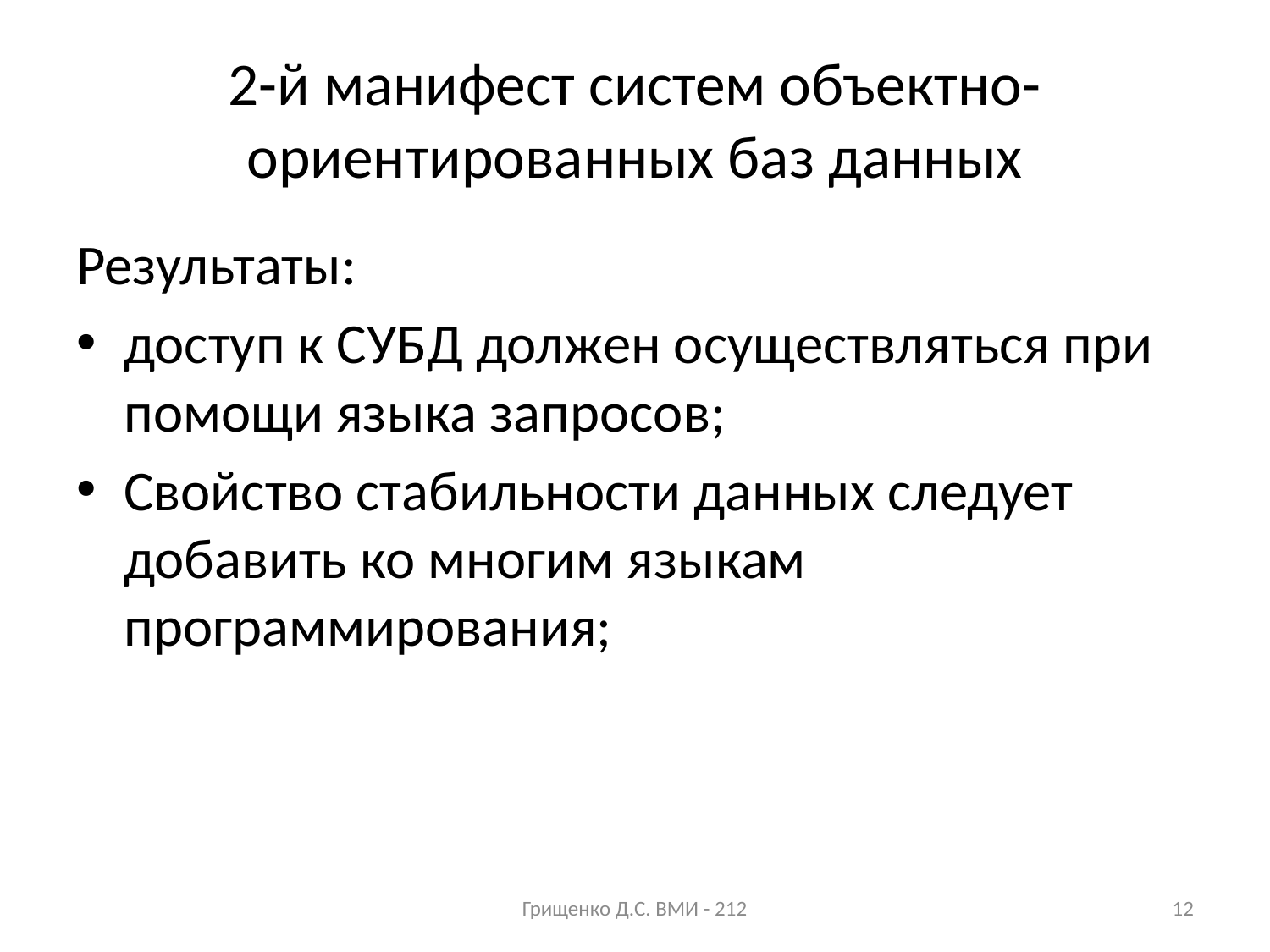

# 2-й манифест систем объектно-ориентированных баз данных
Результаты:
доступ к СУБД должен осуществляться при помощи языка запросов;
Свойство стабильности данных следует добавить ко многим языкам программирования;

Грищенко Д.С. ВМИ - 212
12